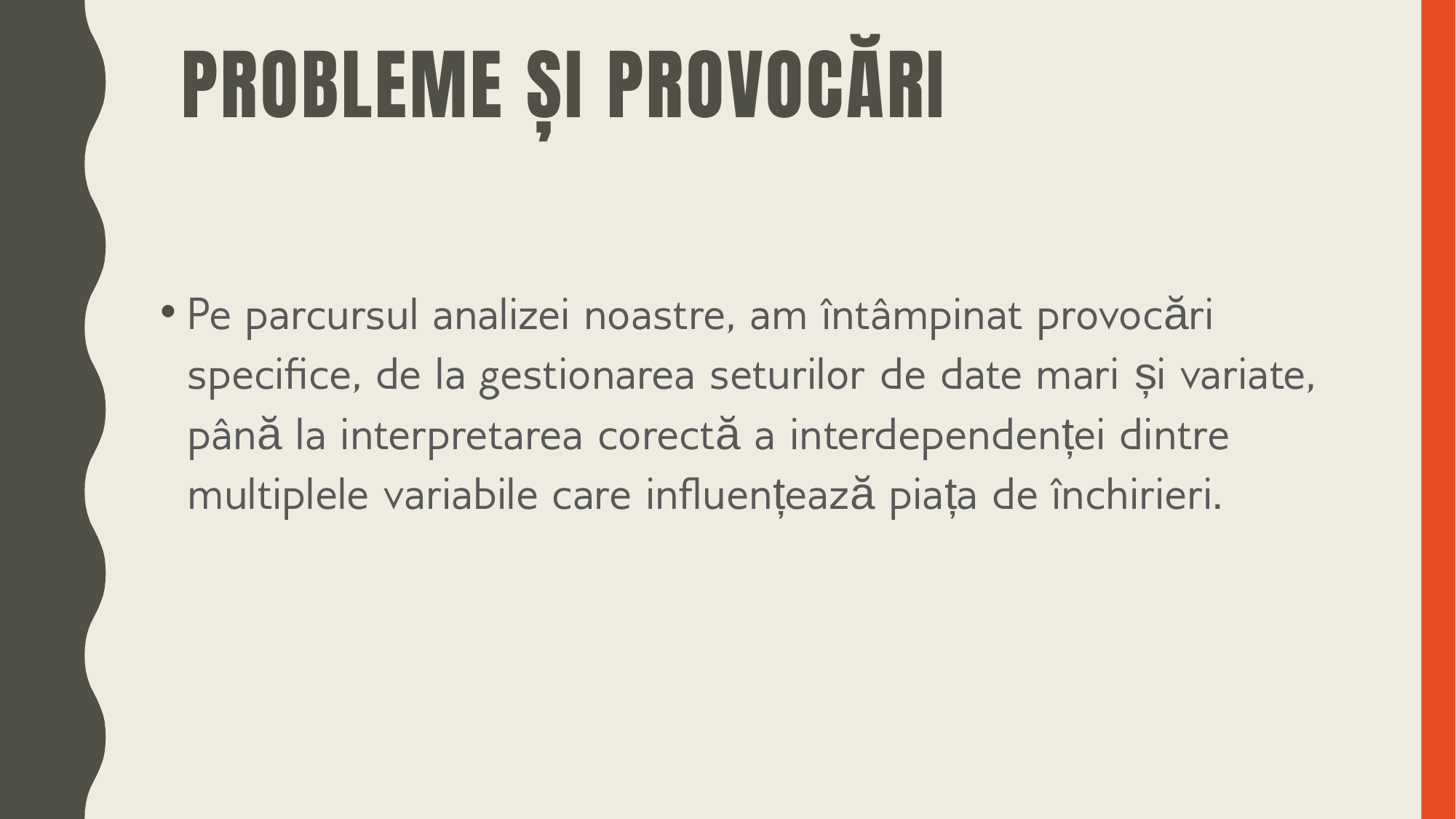

# Probleme și Provocări
Pe parcursul analizei noastre, am întâmpinat provocări specifice, de la gestionarea seturilor de date mari și variate, până la interpretarea corectă a interdependenței dintre multiplele variabile care influențează piața de închirieri.